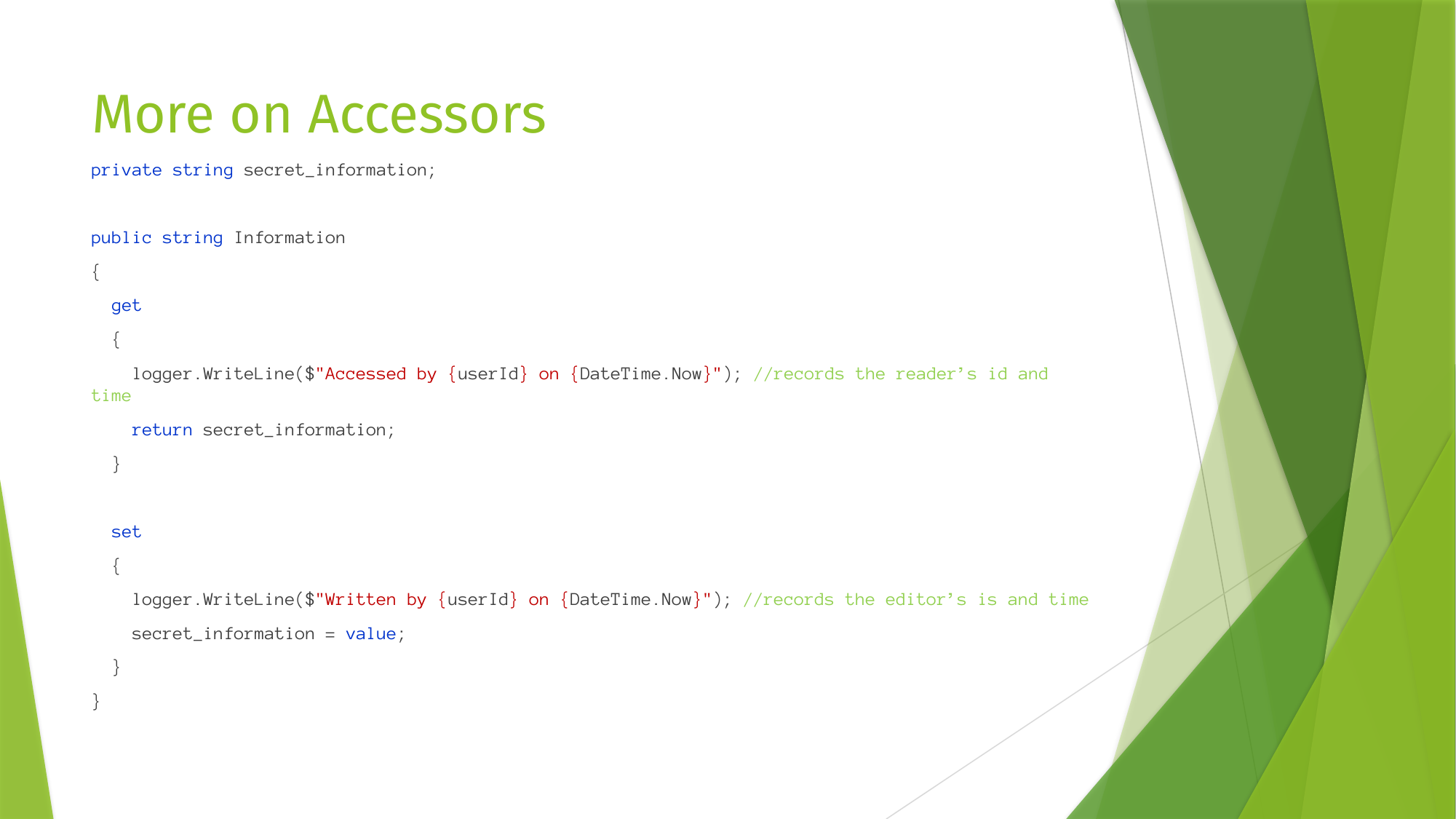

# More on Accessors
private string secret_information;

public string Information
{
  get
  {
    logger.WriteLine($"Accessed by {userId} on {DateTime.Now}"); //records the reader’s id and time
    return secret_information;
  }

  set
  {
    logger.WriteLine($"Written by {userId} on {DateTime.Now}"); //records the editor’s is and time
    secret_information = value;
  }
}